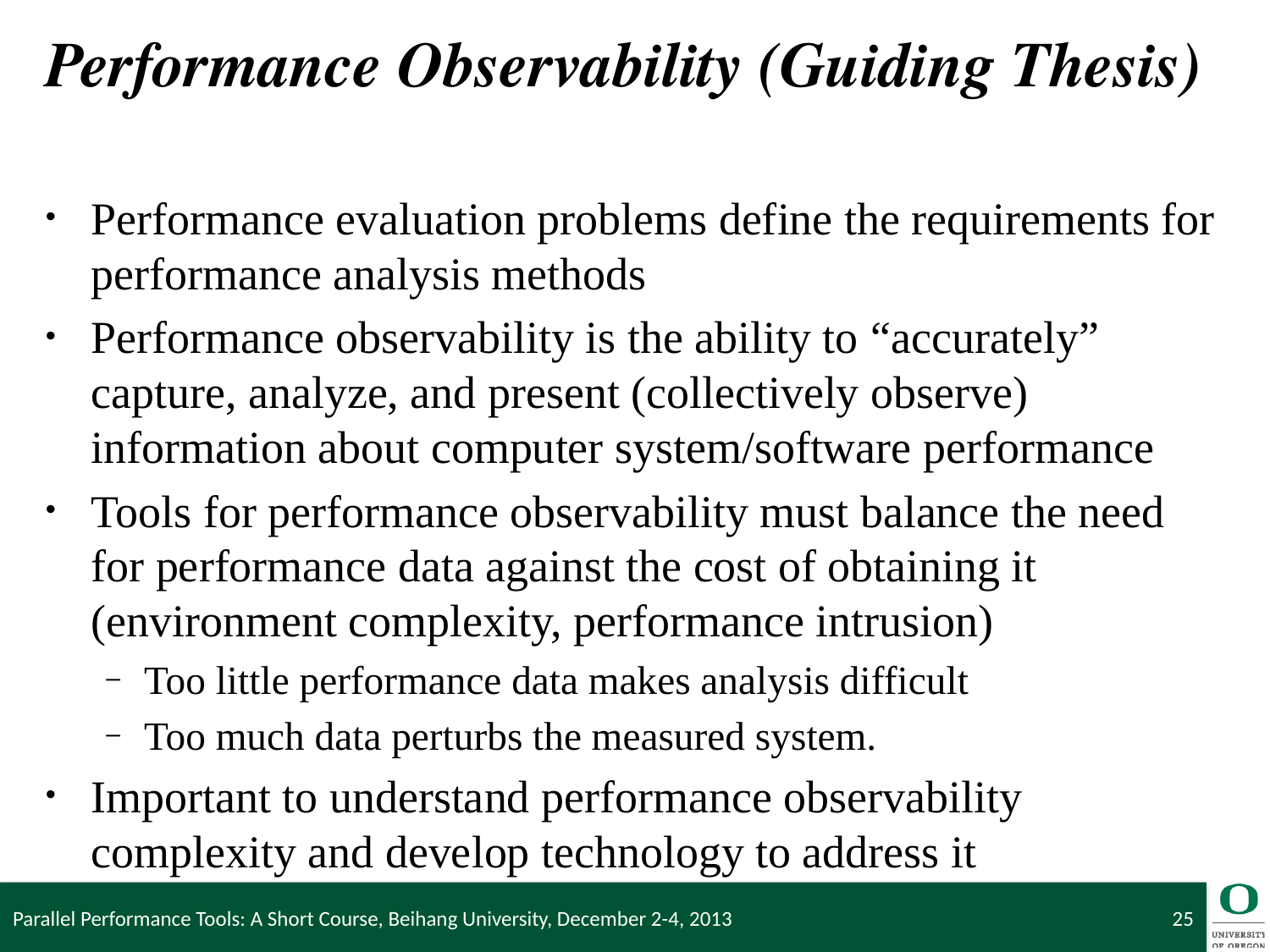

# Performance Observability (Guiding Thesis)
Performance evaluation problems define the requirements for performance analysis methods
Performance observability is the ability to “accurately” capture, analyze, and present (collectively observe) information about computer system/software performance
Tools for performance observability must balance the need for performance data against the cost of obtaining it (environment complexity, performance intrusion)
Too little performance data makes analysis difficult
Too much data perturbs the measured system.
Important to understand performance observability complexity and develop technology to address it
Parallel Performance Tools: A Short Course, Beihang University, December 2-4, 2013
25